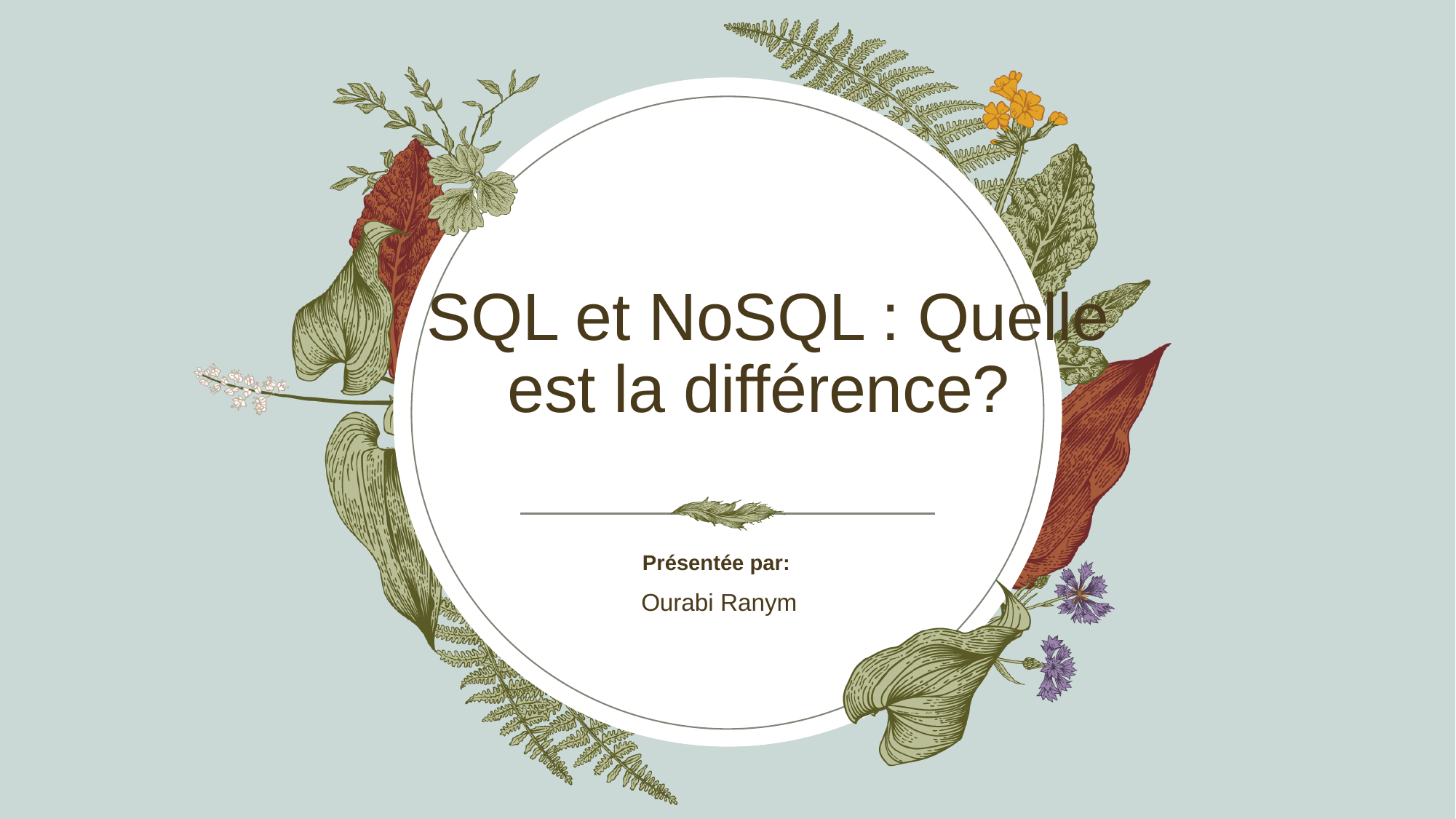

# SQL et NoSQL : Quelle est la différence?
Présentée par:
Ourabi Ranym